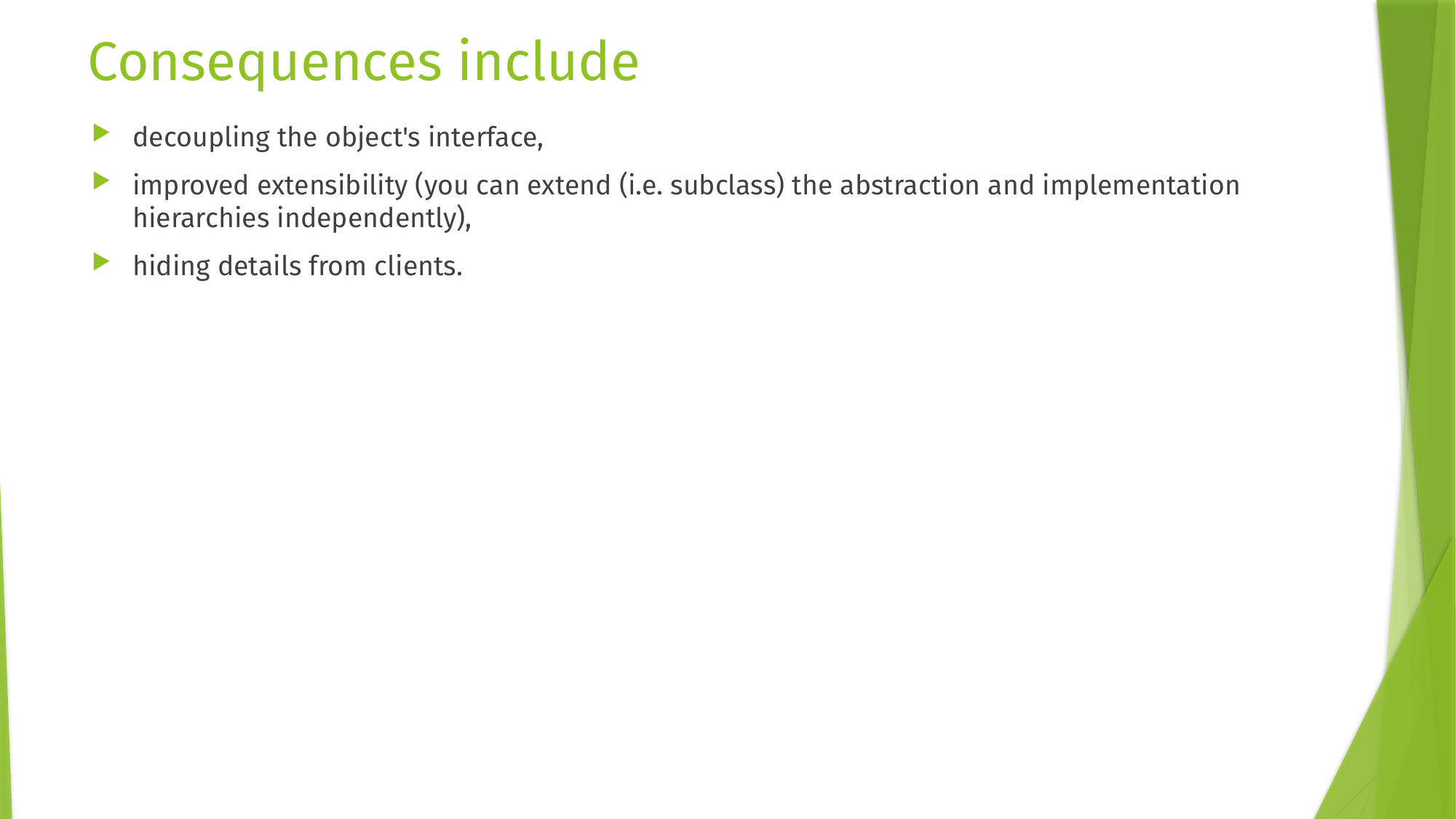

# Consequences include
decoupling the object's interface,
improved extensibility (you can extend (i.e. subclass) the abstraction and implementation hierarchies independently),
hiding details from clients.